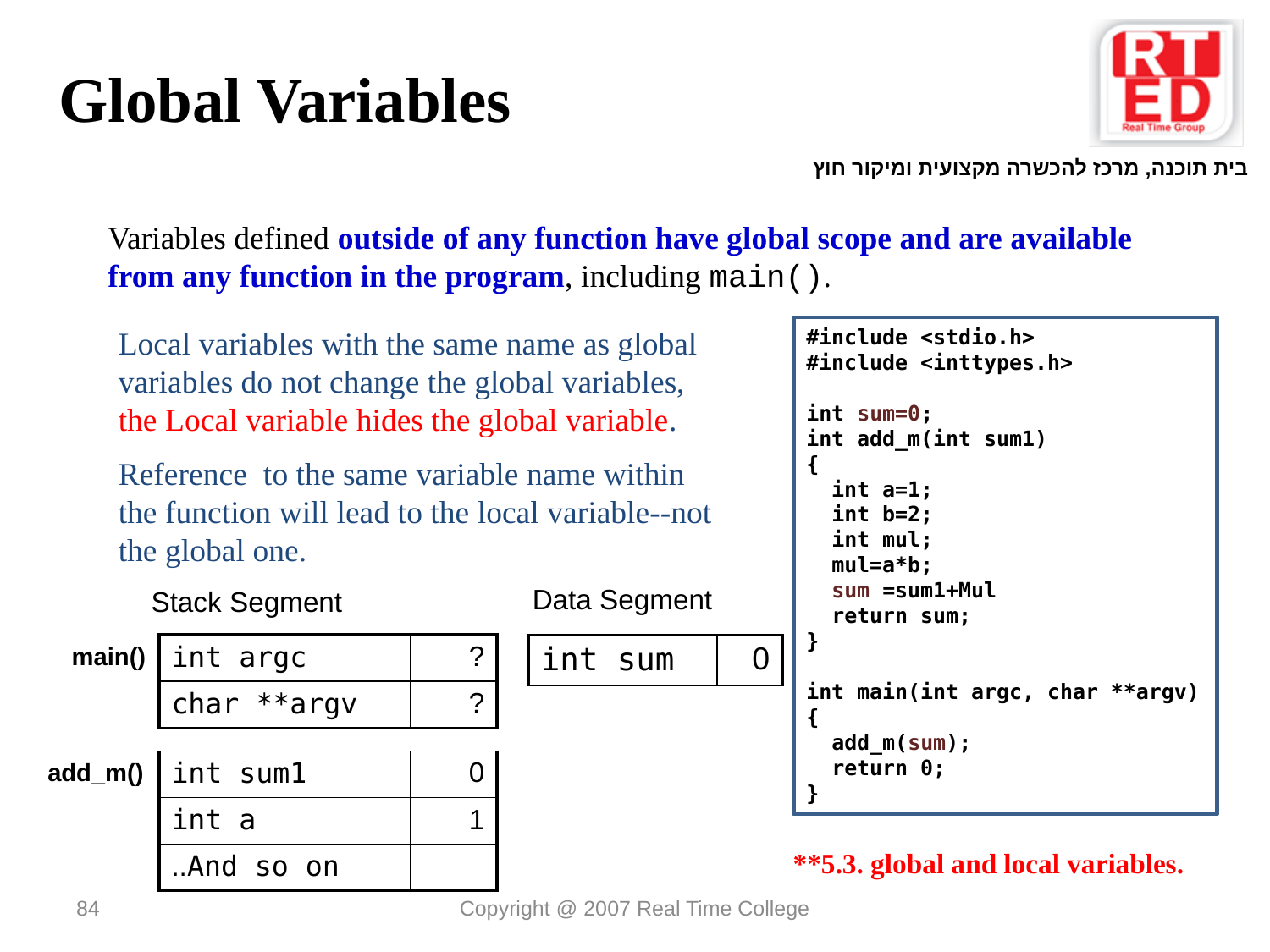

Global Variables
Variables defined outside of any function have global scope and are available from any function in the program, including main().
Local variables with the same name as global variables do not change the global variables, the Local variable hides the global variable.
Reference  to the same variable name within the function will lead to the local variable--not the global one.
#include <stdio.h>
#include <inttypes.h>

int sum=0;
int add_m(int sum1)
{
  int a=1;
  int b=2;
  int mul;
  mul=a*b;
  sum =sum1+Mul
  return sum;
}

int main(int argc, char **argv)
{
  add_m(sum);
  return 0;
}

Data Segment
Stack Segment
main()
| int argc | ? |
| --- | --- |
| char \*\*argv | ? |
| int sum | 0 |
| --- | --- |
add_m()
| int sum1 | 0 |
| --- | --- |
| int a | 1 |
| And so on.. |  |
 **5.3. global and local variables.
84
Copyright @ 2007 Real Time College